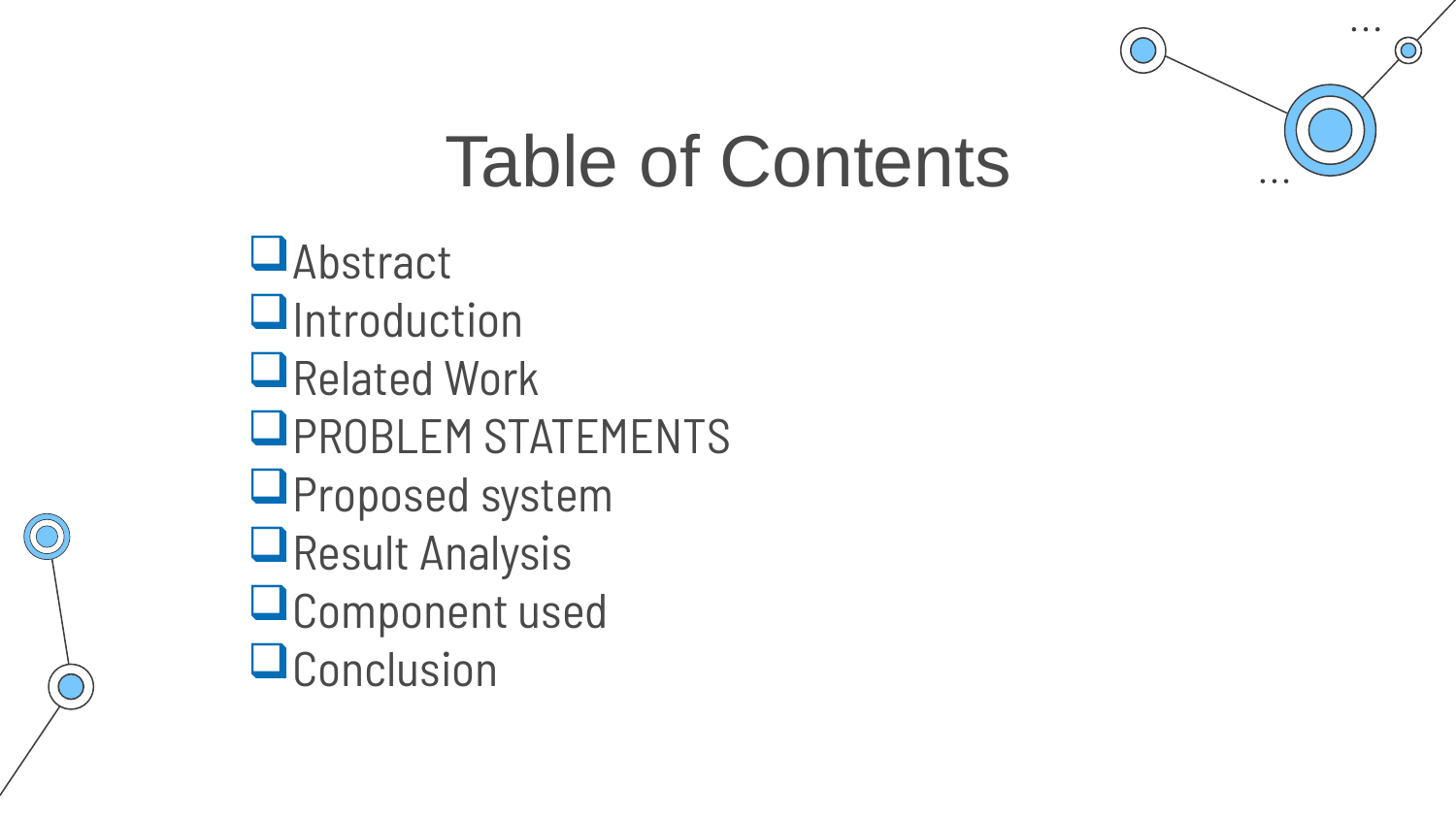

# Table of Contents
Abstract
Introduction
Related Work
PROBLEM STATEMENTS
Proposed system
Result Analysis
Component used
Conclusion